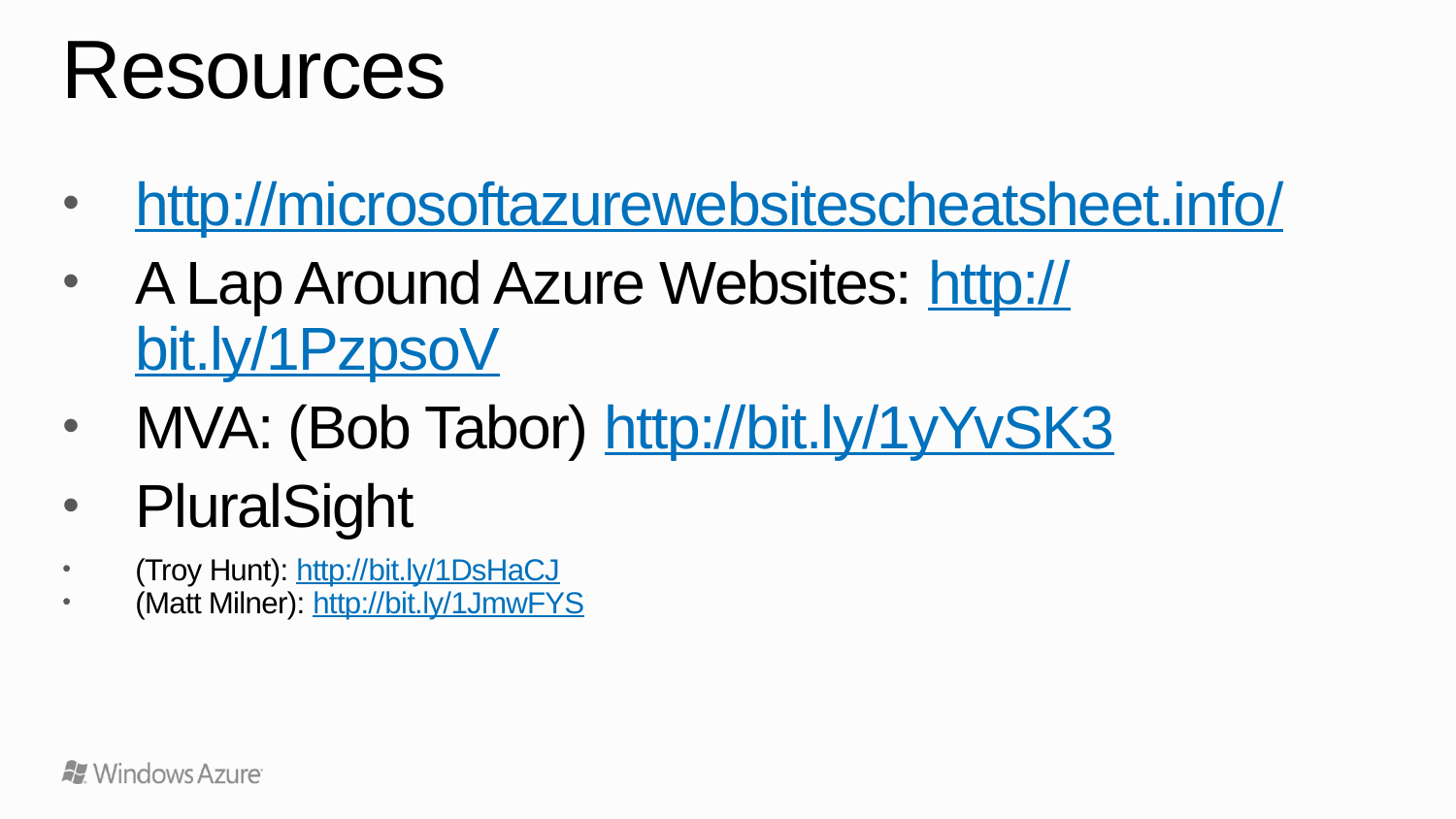

# Resources
http://microsoftazurewebsitescheatsheet.info/
A Lap Around Azure Websites: http://bit.ly/1PzpsoV
MVA: (Bob Tabor) http://bit.ly/1yYvSK3
PluralSight
(Troy Hunt): http://bit.ly/1DsHaCJ
(Matt Milner): http://bit.ly/1JmwFYS